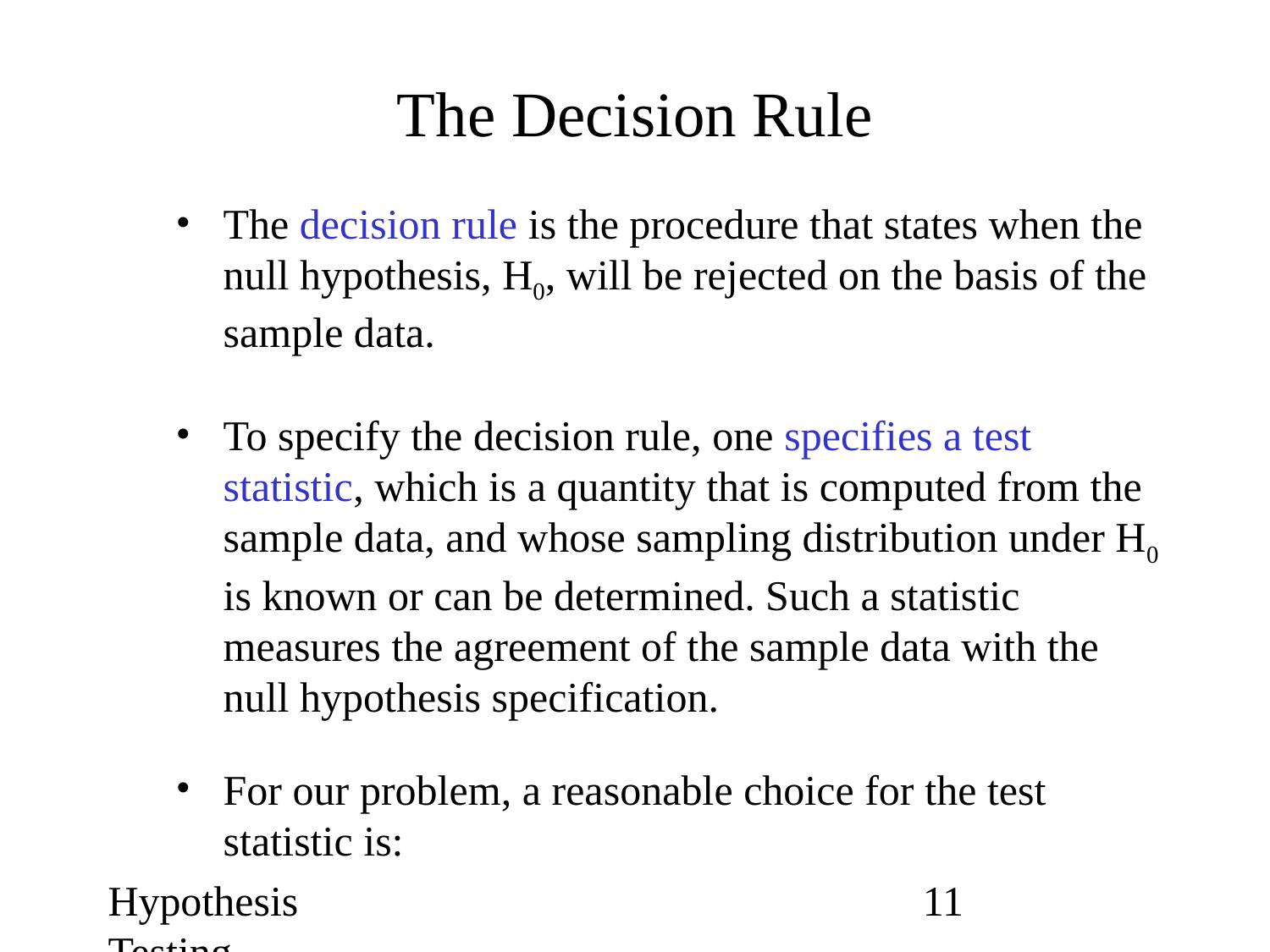

# The Decision Rule
The decision rule is the procedure that states when the null hypothesis, H0, will be rejected on the basis of the sample data.

To specify the decision rule, one specifies a test statistic, which is a quantity that is computed from the sample data, and whose sampling distribution under H0 is known or can be determined. Such a statistic measures the agreement of the sample data with the null hypothesis specification.

For our problem, a reasonable choice for the test statistic is:
Hypothesis Testing
11